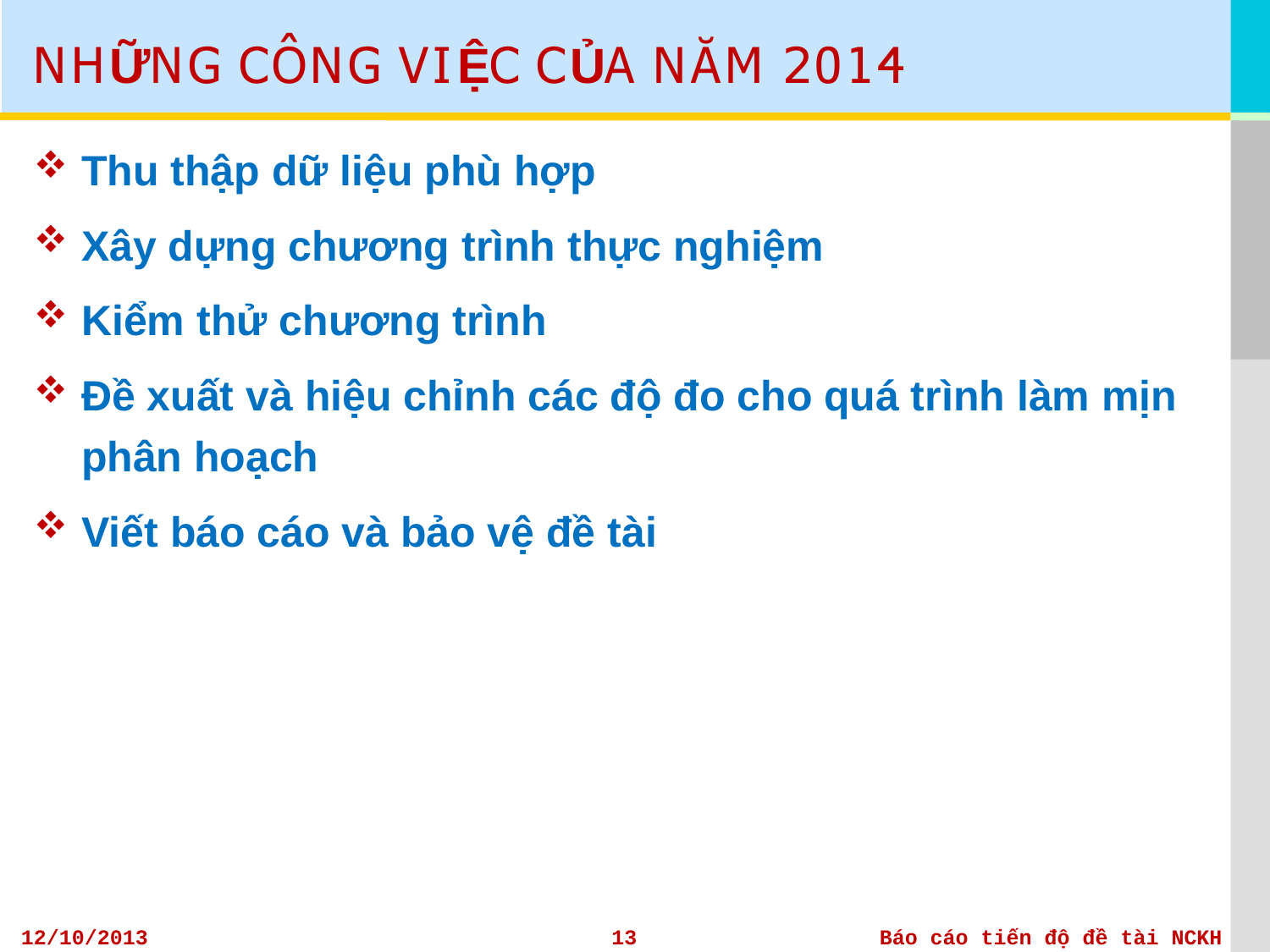

# NHỮNG CÔNG VIỆC CỦA NĂM 2014
Thu thập dữ liệu phù hợp
Xây dựng chương trình thực nghiệm
Kiểm thử chương trình
Đề xuất và hiệu chỉnh các độ đo cho quá trình làm mịn phân hoạch
Viết báo cáo và bảo vệ đề tài
12/10/2013
13
Báo cáo tiến độ đề tài NCKH